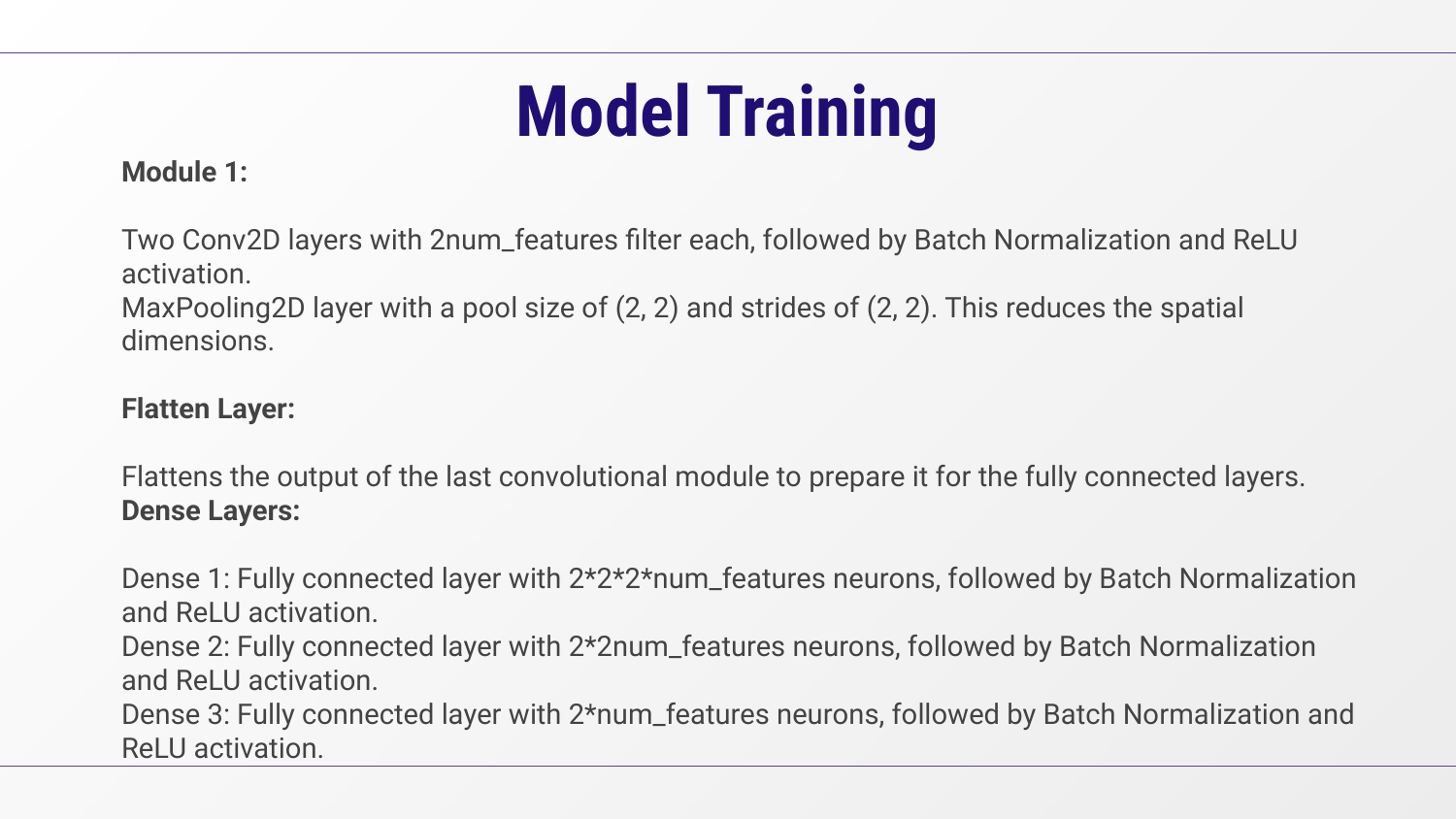

# Model Training
Module 1:

Two Conv2D layers with 2num_features filter each, followed by Batch Normalization and ReLU activation.
MaxPooling2D layer with a pool size of (2, 2) and strides of (2, 2). This reduces the spatial dimensions.

Flatten Layer:

Flattens the output of the last convolutional module to prepare it for the fully connected layers.
Dense Layers:

Dense 1: Fully connected layer with 2*2*2*num_features neurons, followed by Batch Normalization and ReLU activation.
Dense 2: Fully connected layer with 2*2num_features neurons, followed by Batch Normalization and ReLU activation.
Dense 3: Fully connected layer with 2*num_features neurons, followed by Batch Normalization and ReLU activation.